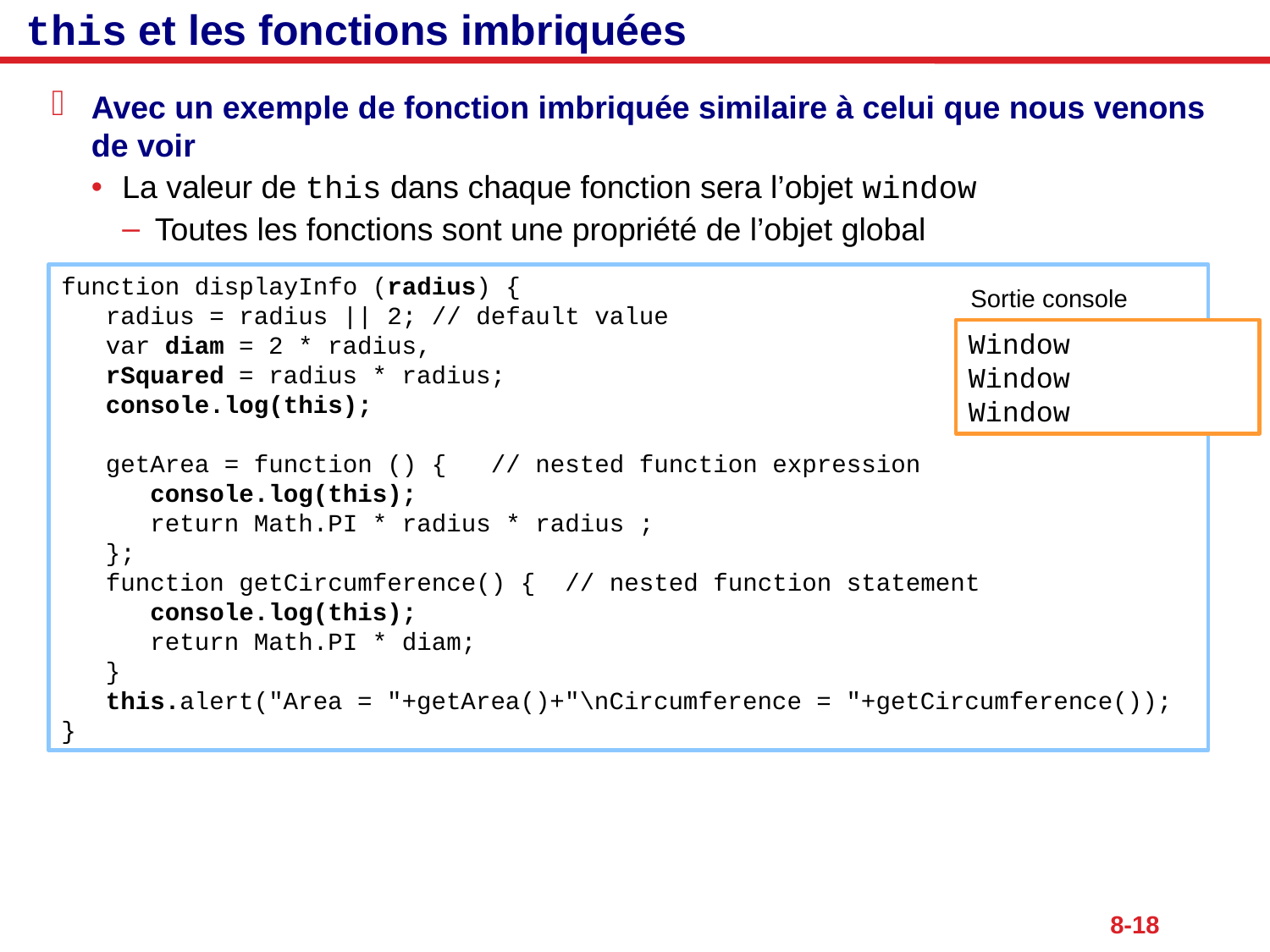

# this et les fonctions imbriquées
Avec un exemple de fonction imbriquée similaire à celui que nous venons de voir
La valeur de this dans chaque fonction sera l’objet window
Toutes les fonctions sont une propriété de l’objet global

function displayInfo (radius) {
   radius = radius || 2; // default value
   var diam = 2 * radius,
   rSquared = radius * radius;
   console.log(this);

   getArea = function () {   // nested function expression
      console.log(this);
      return Math.PI * radius * radius ;
   };
   function getCircumference() {  // nested function statement
      console.log(this);
      return Math.PI * diam;
   }
   this.alert("Area = "+getArea()+"\nCircumference = "+getCircumference());
}
Sortie console
Window
Window
Window